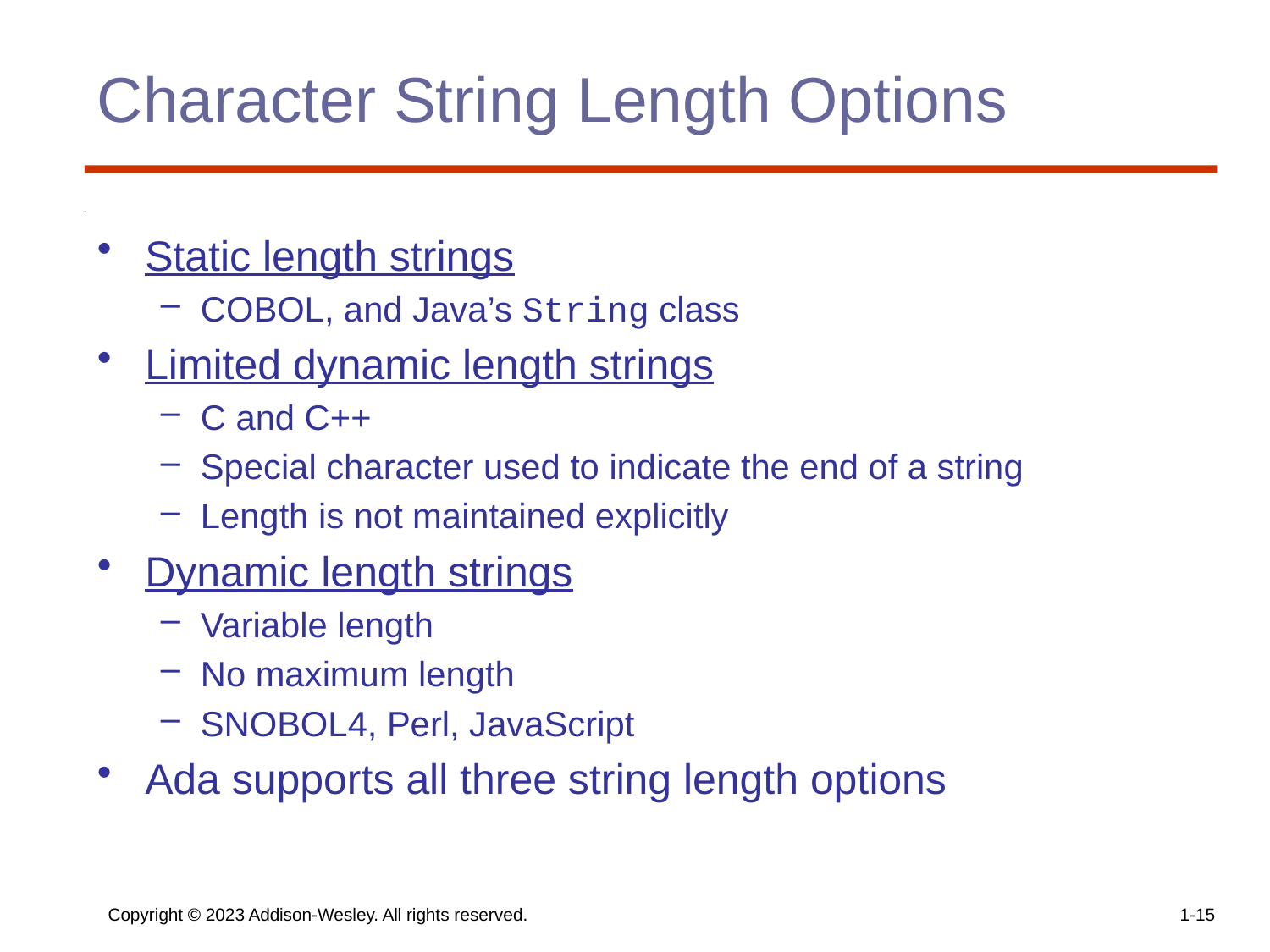

# Character String Length Options
Static length strings
COBOL, and Java’s String class
Limited dynamic length strings
C and C++
Special character used to indicate the end of a string
Length is not maintained explicitly
Dynamic length strings
Variable length
No maximum length
SNOBOL4, Perl, JavaScript
Ada supports all three string length options
Copyright © 2023 Addison-Wesley. All rights reserved.
1-15